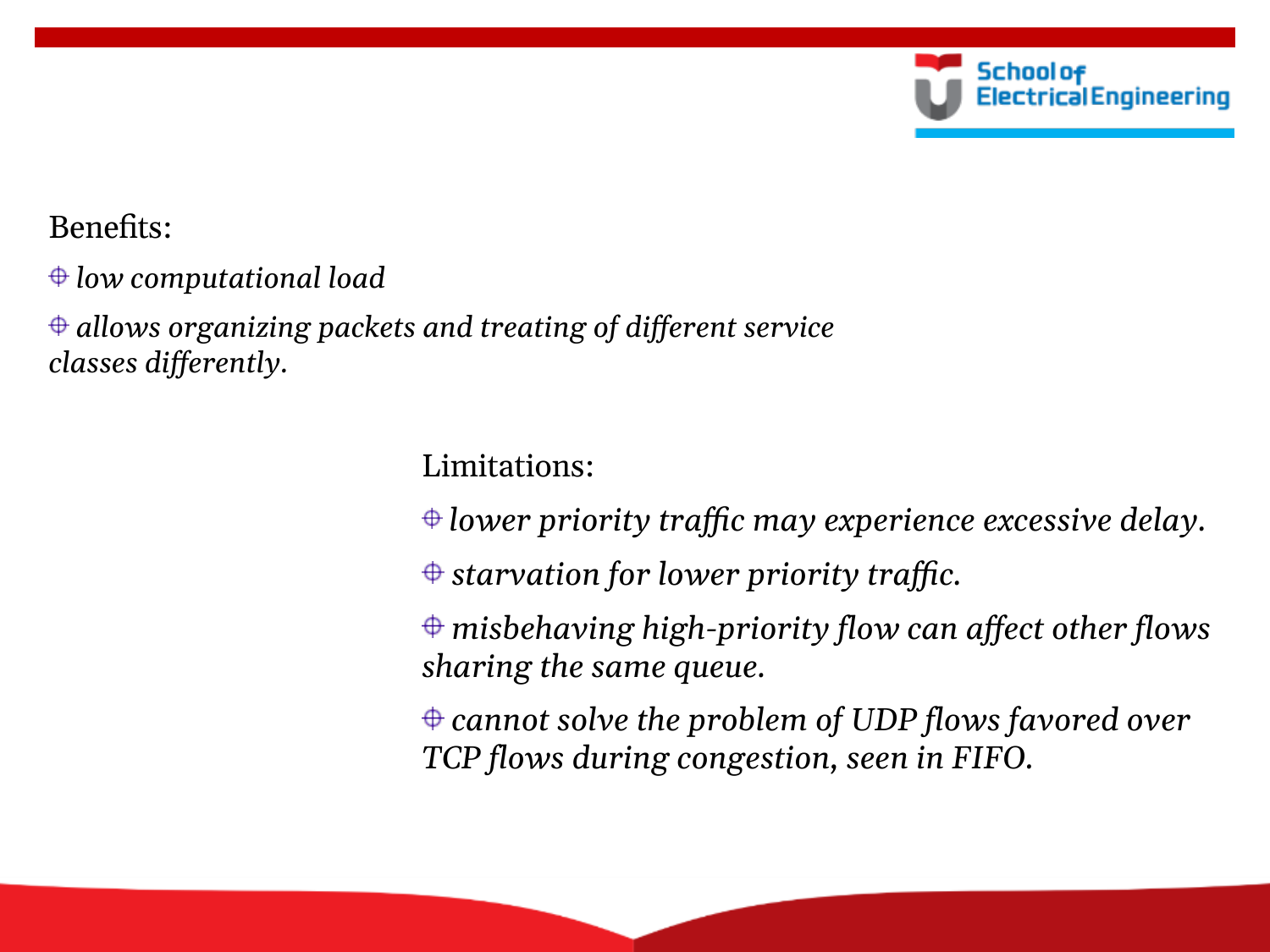

Benefits:
 low computational load
 allows organizing packets and treating of different service classes differently.
Limitations:
 lower priority traffic may experience excessive delay.
 starvation for lower priority traffic.
 misbehaving high-priority flow can affect other flows sharing the same queue.
 cannot solve the problem of UDP flows favored over TCP flows during congestion, seen in FIFO.